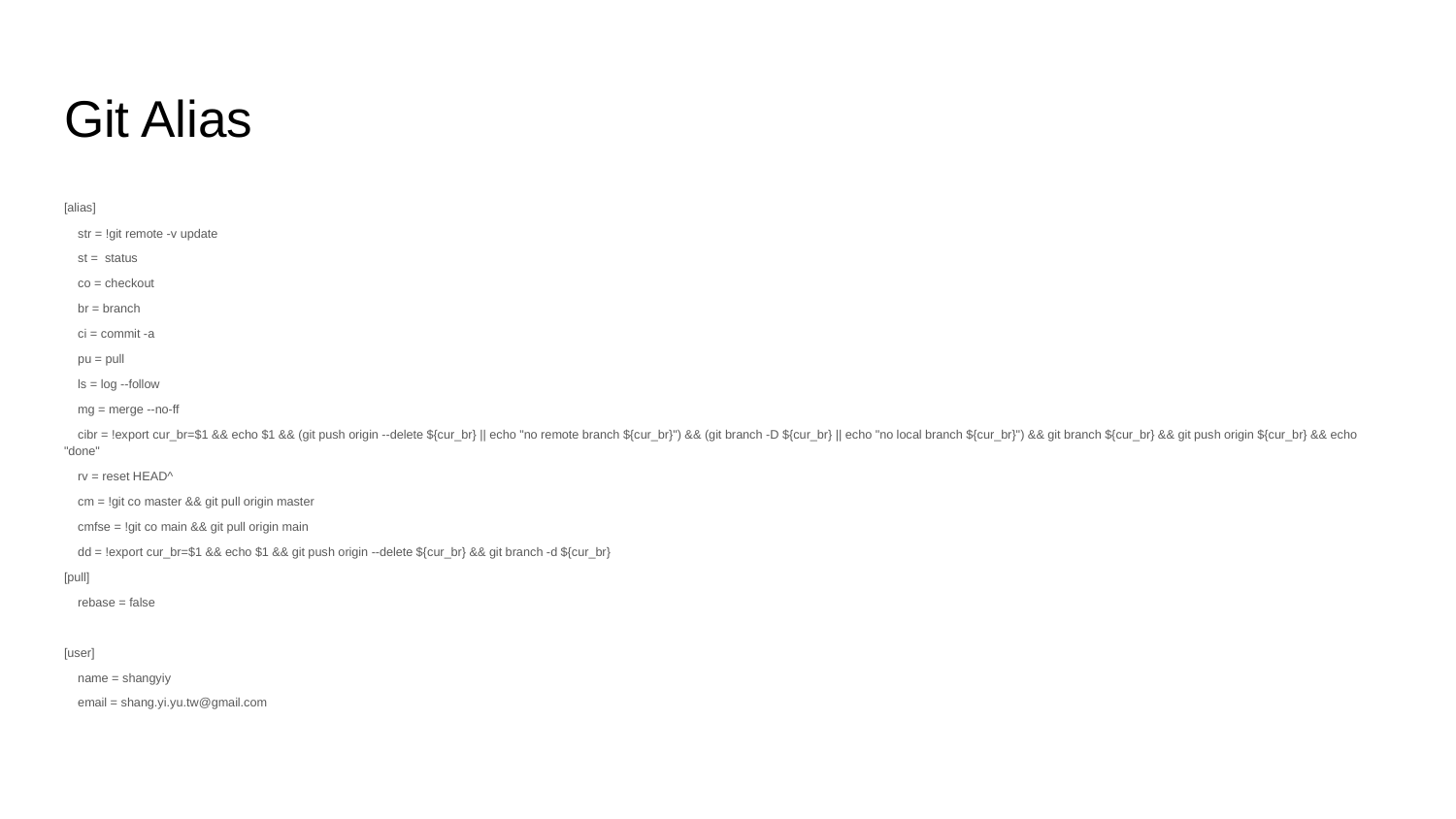

# Git Alias
[alias]
    str = !git remote -v update
    st =  status
    co = checkout
    br = branch
    ci = commit -a
    pu = pull
    ls = log --follow
    mg = merge --no-ff
    cibr = !export cur_br=$1 && echo $1 && (git push origin --delete ${cur_br} || echo "no remote branch ${cur_br}") && (git branch -D ${cur_br} || echo "no local branch ${cur_br}") && git branch ${cur_br} && git push origin ${cur_br} && echo "done"
    rv = reset HEAD^
    cm = !git co master && git pull origin master
    cmfse = !git co main && git pull origin main
    dd = !export cur_br=$1 && echo $1 && git push origin --delete ${cur_br} && git branch -d ${cur_br}
[pull]
    rebase = false

[user]
    name = shangyiy
    email = shang.yi.yu.tw@gmail.com